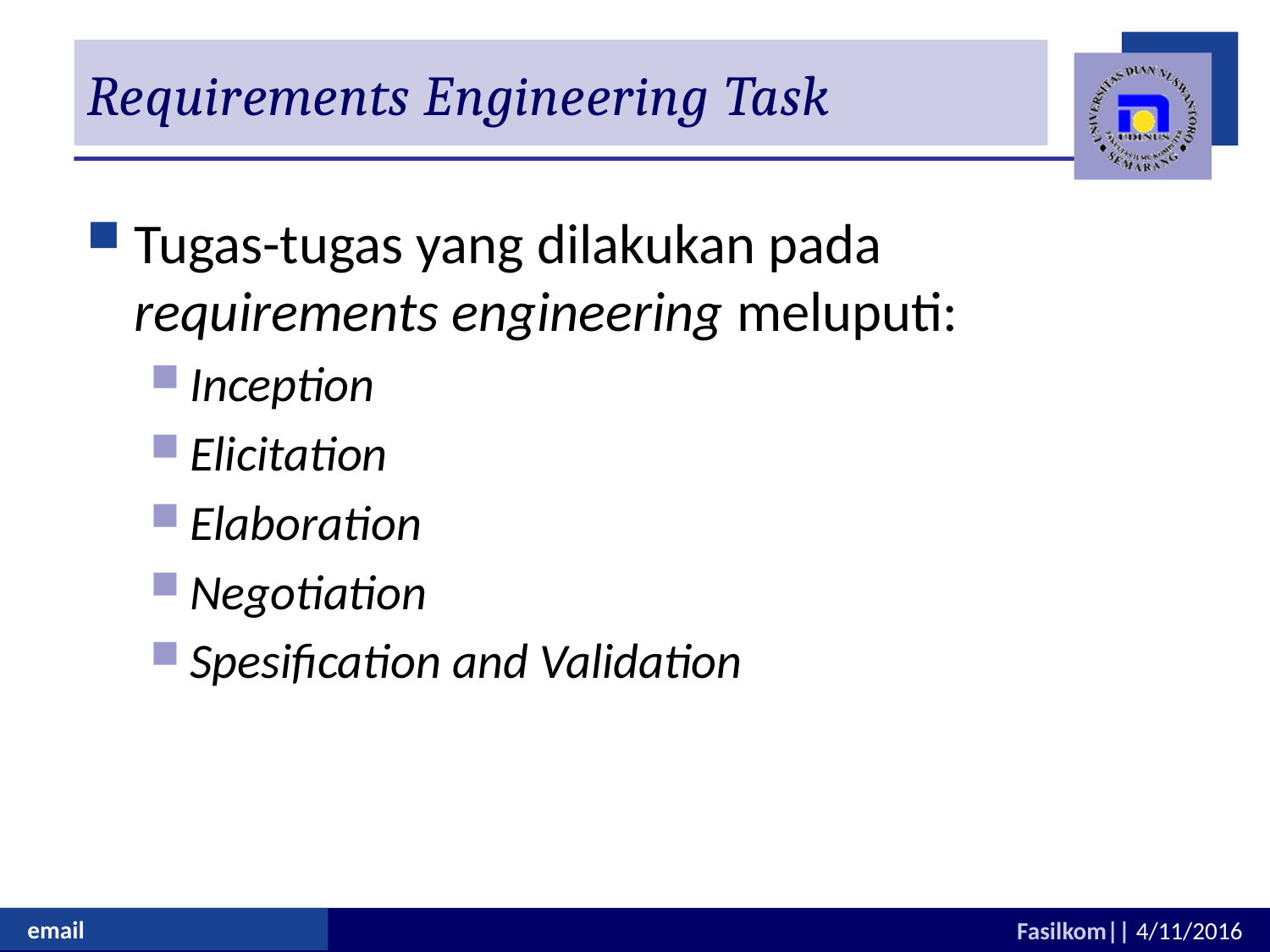

# Requirements Engineering Task
Tugas-tugas yang dilakukan pada requirements engineering meluputi:
Inception
Elicitation
Elaboration
Negotiation
Spesification and Validation